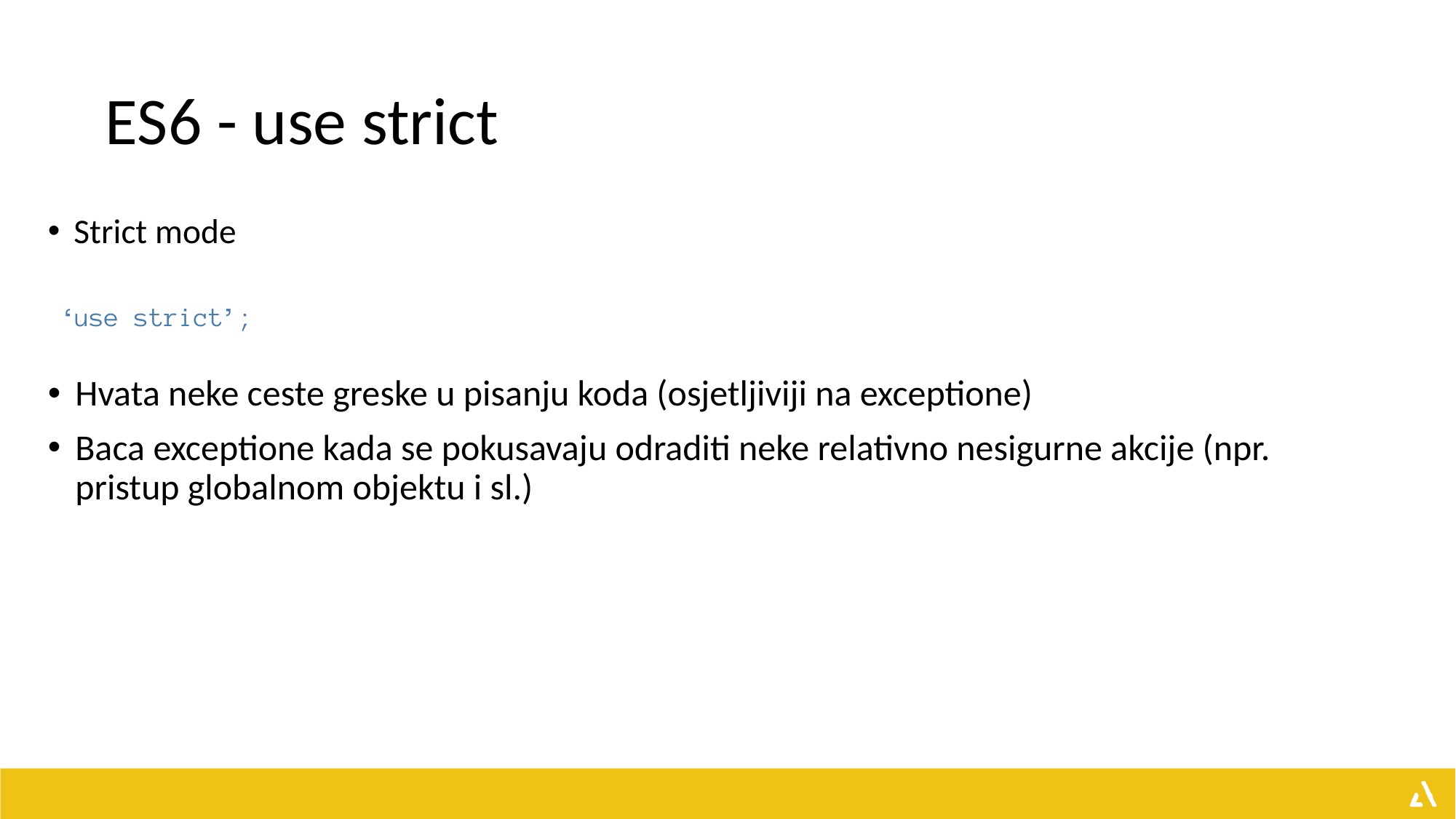

# ES6 - use strict
Strict mode
‘use strict’;
Hvata neke ceste greske u pisanju koda (osjetljiviji na exceptione)
Baca exceptione kada se pokusavaju odraditi neke relativno nesigurne akcije (npr. pristup globalnom objektu i sl.)